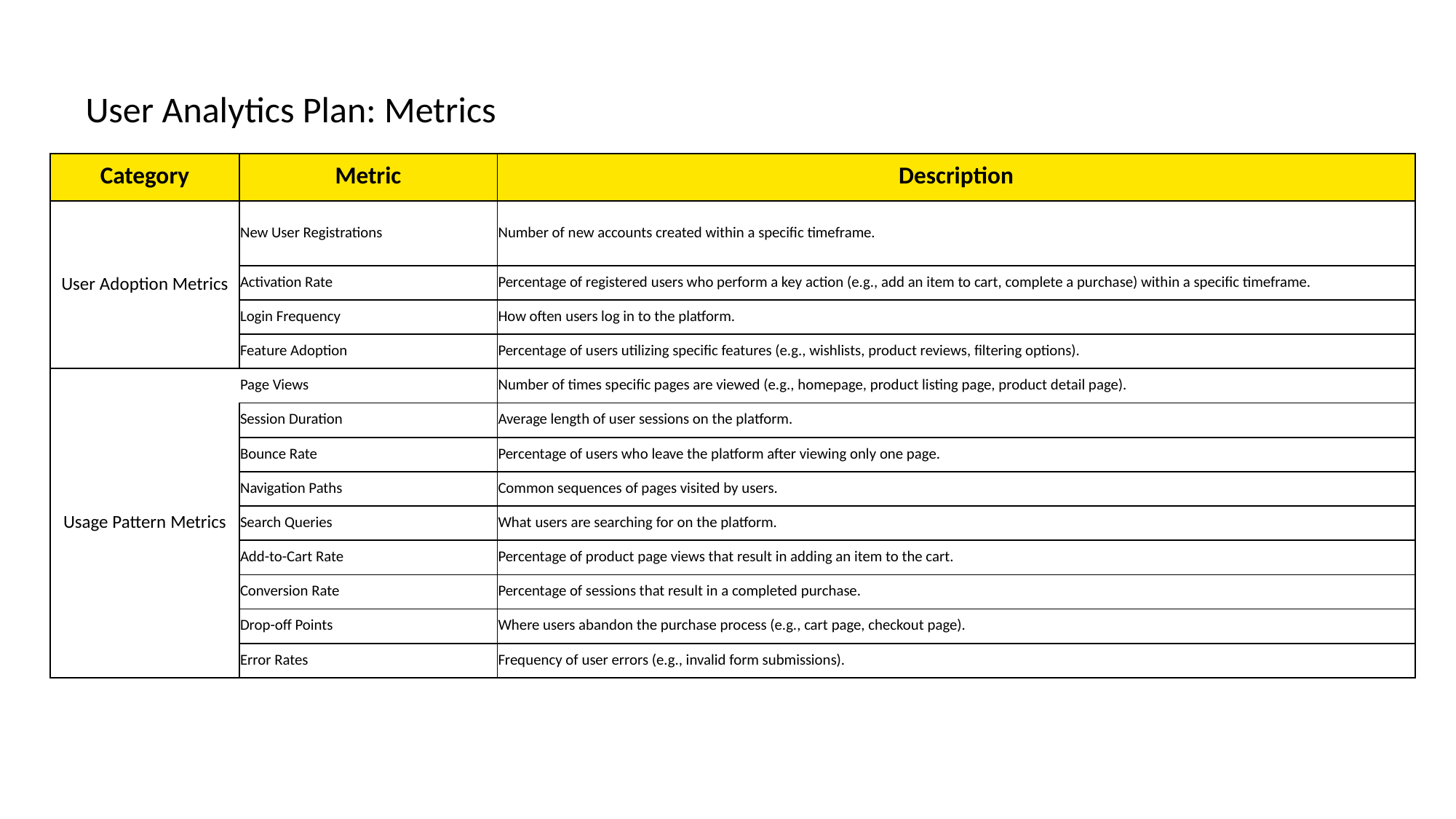

User Analytics Plan: Metrics
| Category | Metric | Description |
| --- | --- | --- |
| User Adoption Metrics | New User Registrations | Number of new accounts created within a specific timeframe. |
|  | Activation Rate | Percentage of registered users who perform a key action (e.g., add an item to cart, complete a purchase) within a specific timeframe. |
|  | Login Frequency | How often users log in to the platform. |
|  | Feature Adoption | Percentage of users utilizing specific features (e.g., wishlists, product reviews, filtering options). |
| Usage Pattern Metrics | Page Views | Number of times specific pages are viewed (e.g., homepage, product listing page, product detail page). |
|  | Session Duration | Average length of user sessions on the platform. |
|  | Bounce Rate | Percentage of users who leave the platform after viewing only one page. |
|  | Navigation Paths | Common sequences of pages visited by users. |
|  | Search Queries | What users are searching for on the platform. |
|  | Add-to-Cart Rate | Percentage of product page views that result in adding an item to the cart. |
|  | Conversion Rate | Percentage of sessions that result in a completed purchase. |
|  | Drop-off Points | Where users abandon the purchase process (e.g., cart page, checkout page). |
|  | Error Rates | Frequency of user errors (e.g., invalid form submissions). |